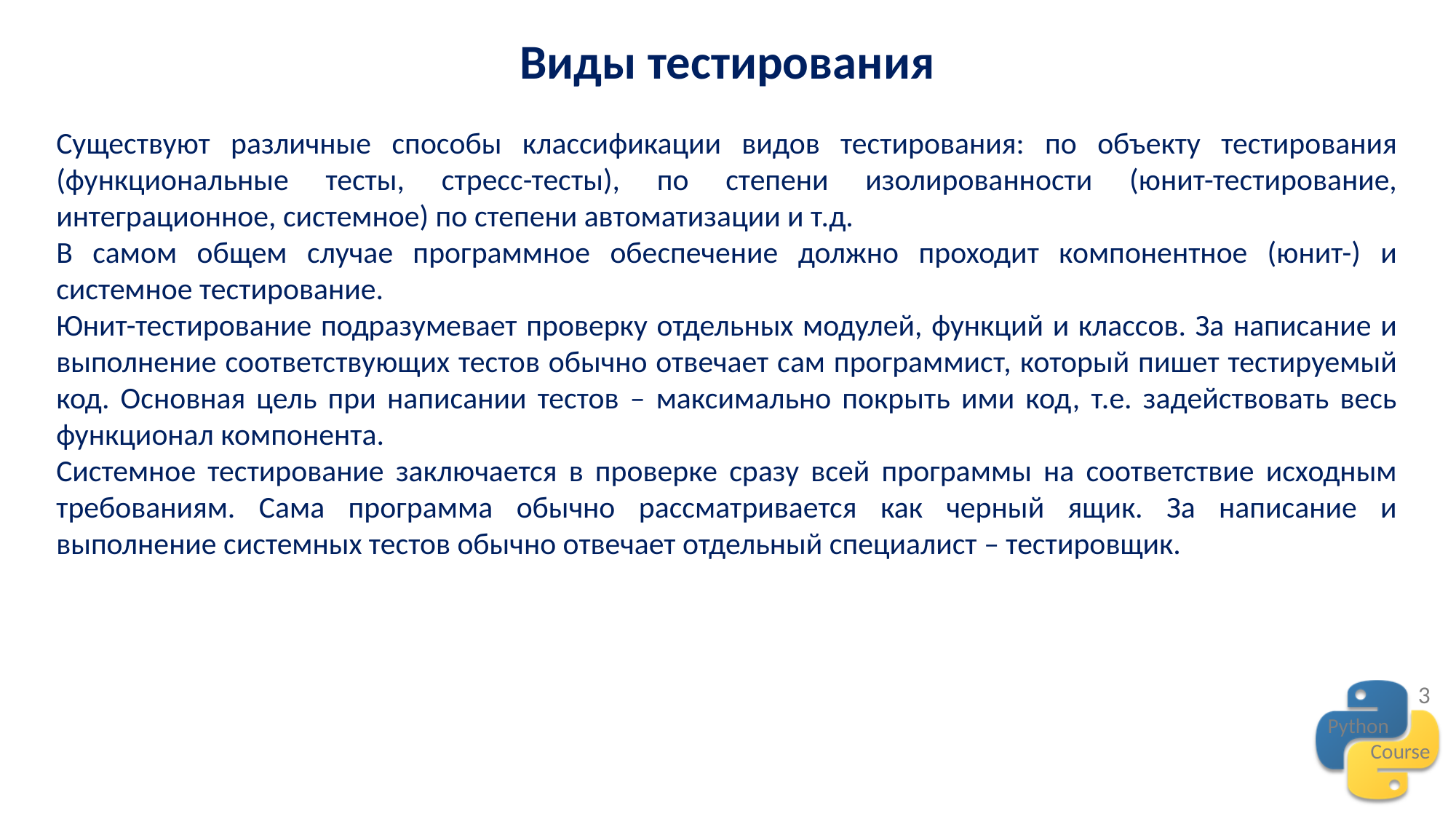

Виды тестирования
Существуют различные способы классификации видов тестирования: по объекту тестирования (функциональные тесты, стресс-тесты), по степени изолированности (юнит-тестирование, интеграционное, системное) по степени автоматизации и т.д.
В самом общем случае программное обеспечение должно проходит компонентное (юнит-) и системное тестирование.
Юнит-тестирование подразумевает проверку отдельных модулей, функций и классов. За написание и выполнение соответствующих тестов обычно отвечает сам программист, который пишет тестируемый код. Основная цель при написании тестов – максимально покрыть ими код, т.е. задействовать весь функционал компонента.
Системное тестирование заключается в проверке сразу всей программы на соответствие исходным требованиям. Сама программа обычно рассматривается как черный ящик. За написание и выполнение системных тестов обычно отвечает отдельный специалист – тестировщик.